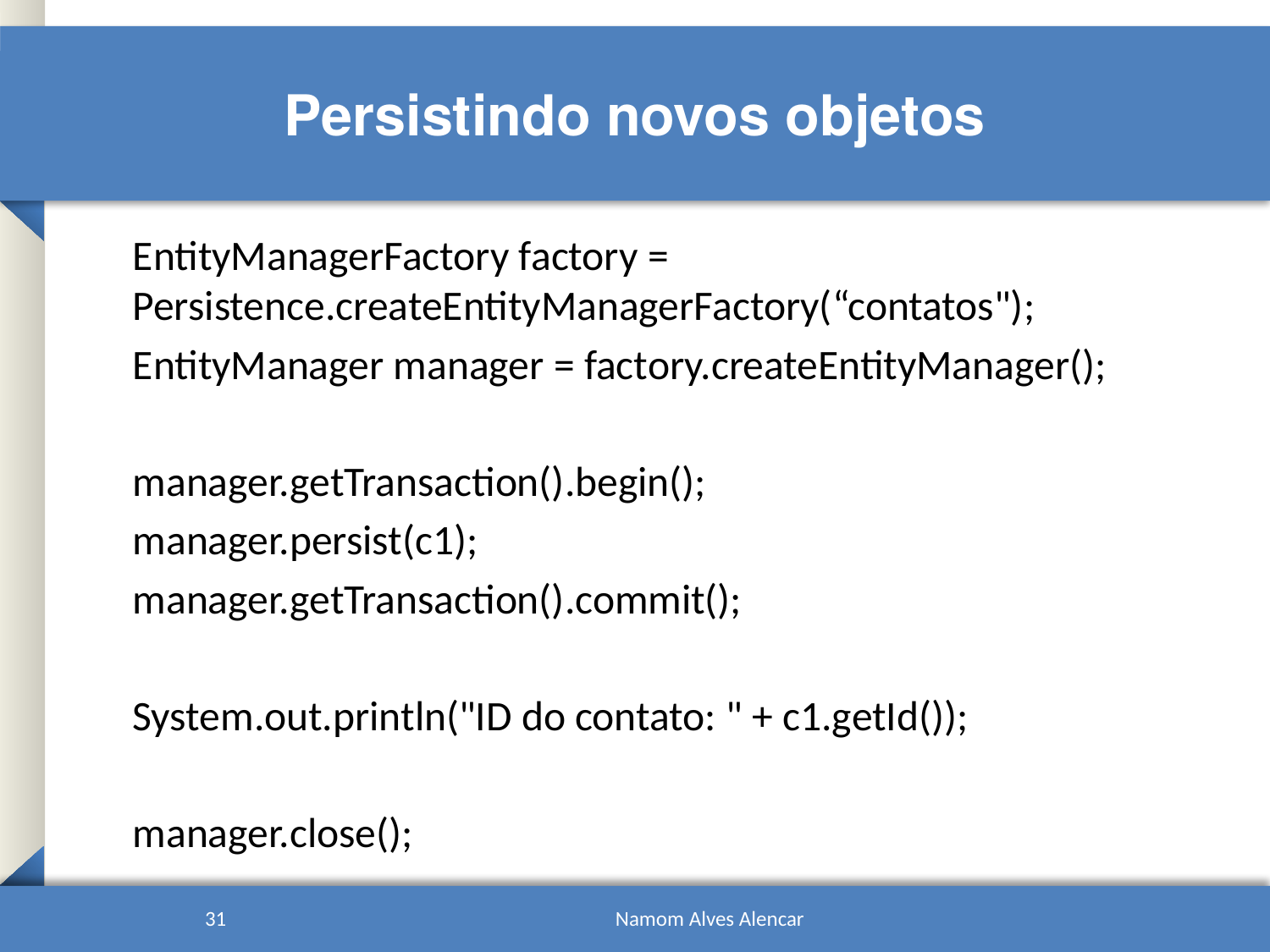

# Persistindo novos objetos
EntityManagerFactory factory = Persistence.createEntityManagerFactory(“contatos");
EntityManager manager = factory.createEntityManager();

manager.getTransaction().begin();
manager.persist(c1);
manager.getTransaction().commit();

System.out.println("ID do contato: " + c1.getId());

manager.close();
31
Namom Alves Alencar